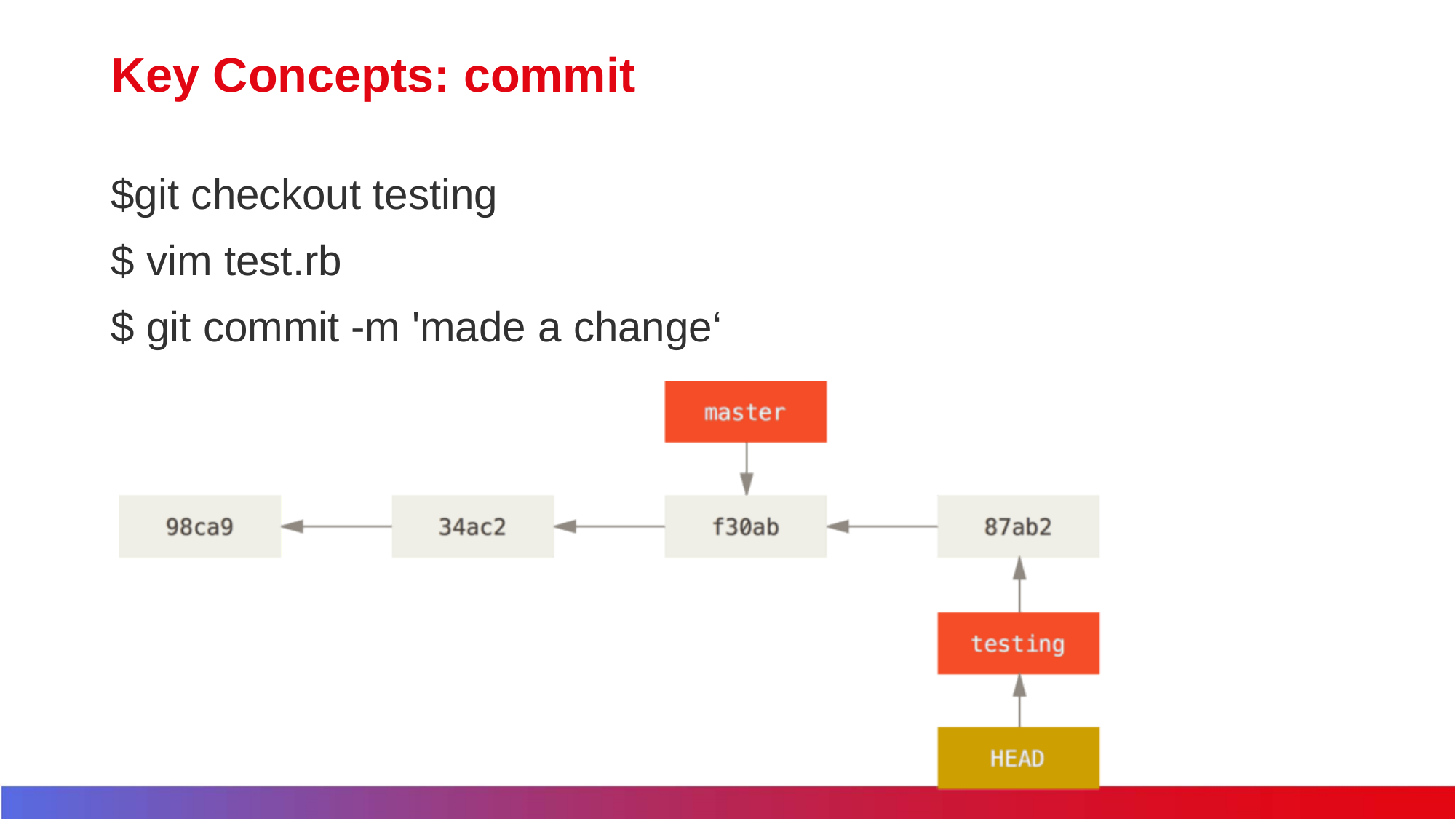

# Key Concepts: commit
$git checkout testing
$ vim test.rb
$ git commit -m 'made a change‘